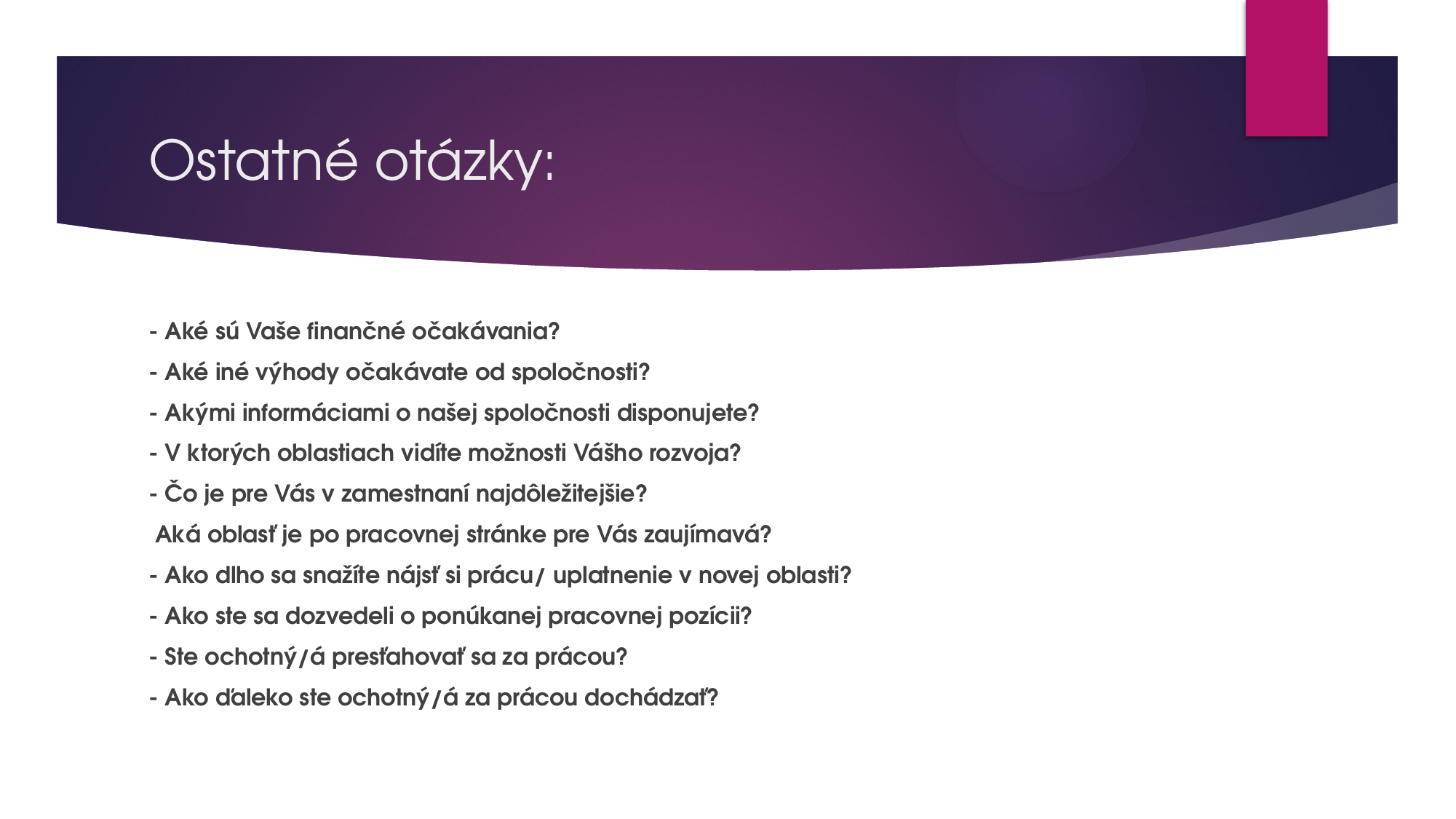

# Ostatné otázky:
- Aké sú Vaše finančné očakávania?
- Aké iné výhody očakávate od spoločnosti?
- Akými informáciami o našej spoločnosti disponujete?
- V ktorých oblastiach vidíte možnosti Vášho rozvoja?
- Čo je pre Vás v zamestnaní najdôležitejšie?
 Aká oblasť je po pracovnej stránke pre Vás zaujímavá?
- Ako dlho sa snažíte nájsť si prácu/ uplatnenie v novej oblasti?
- Ako ste sa dozvedeli o ponúkanej pracovnej pozícii?
- Ste ochotný/á presťahovať sa za prácou?
- Ako ďaleko ste ochotný/á za prácou dochádzať?